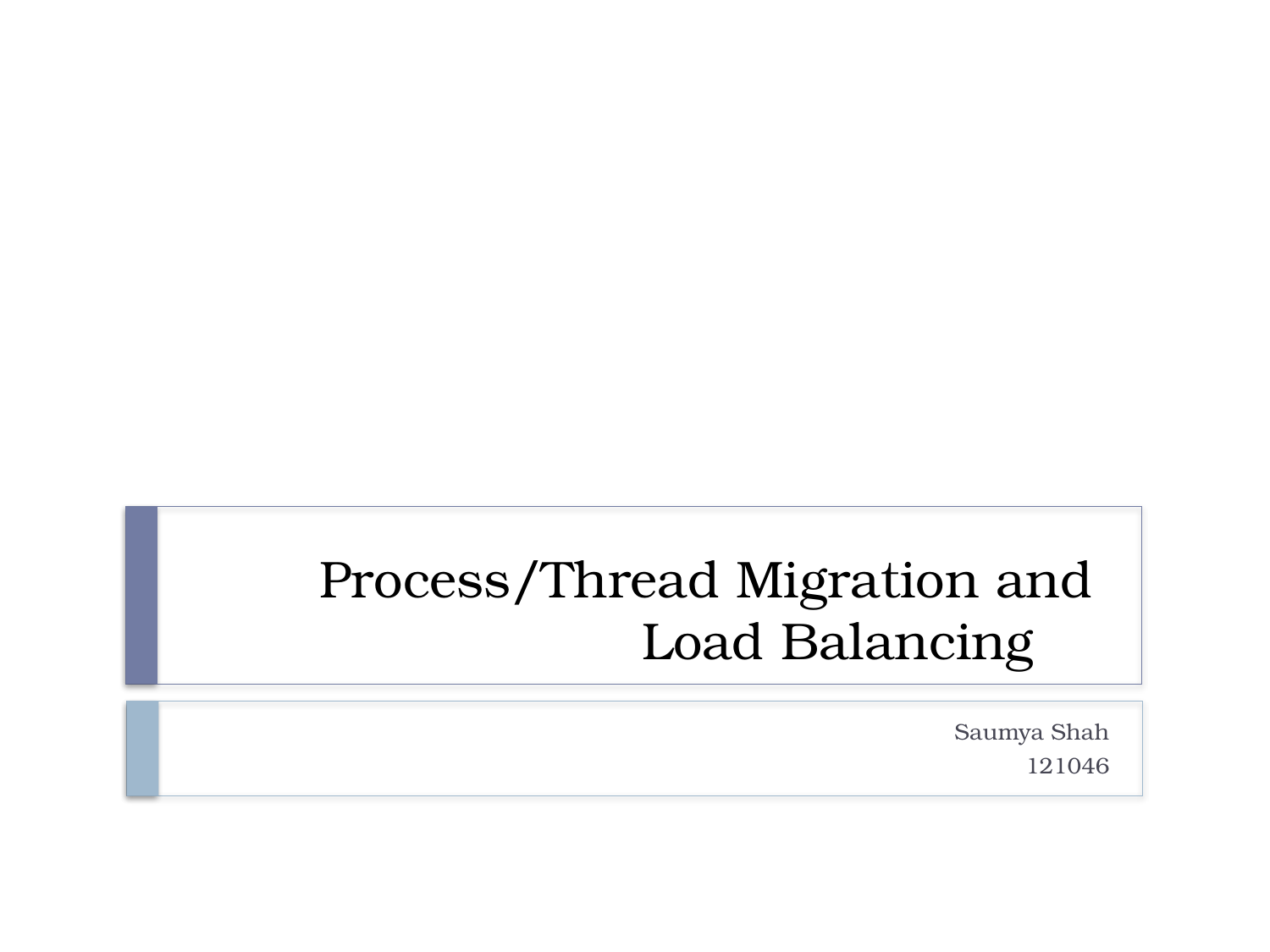

# Process/Thread Migration and Load Balancing
				Saumya Shah
			121046